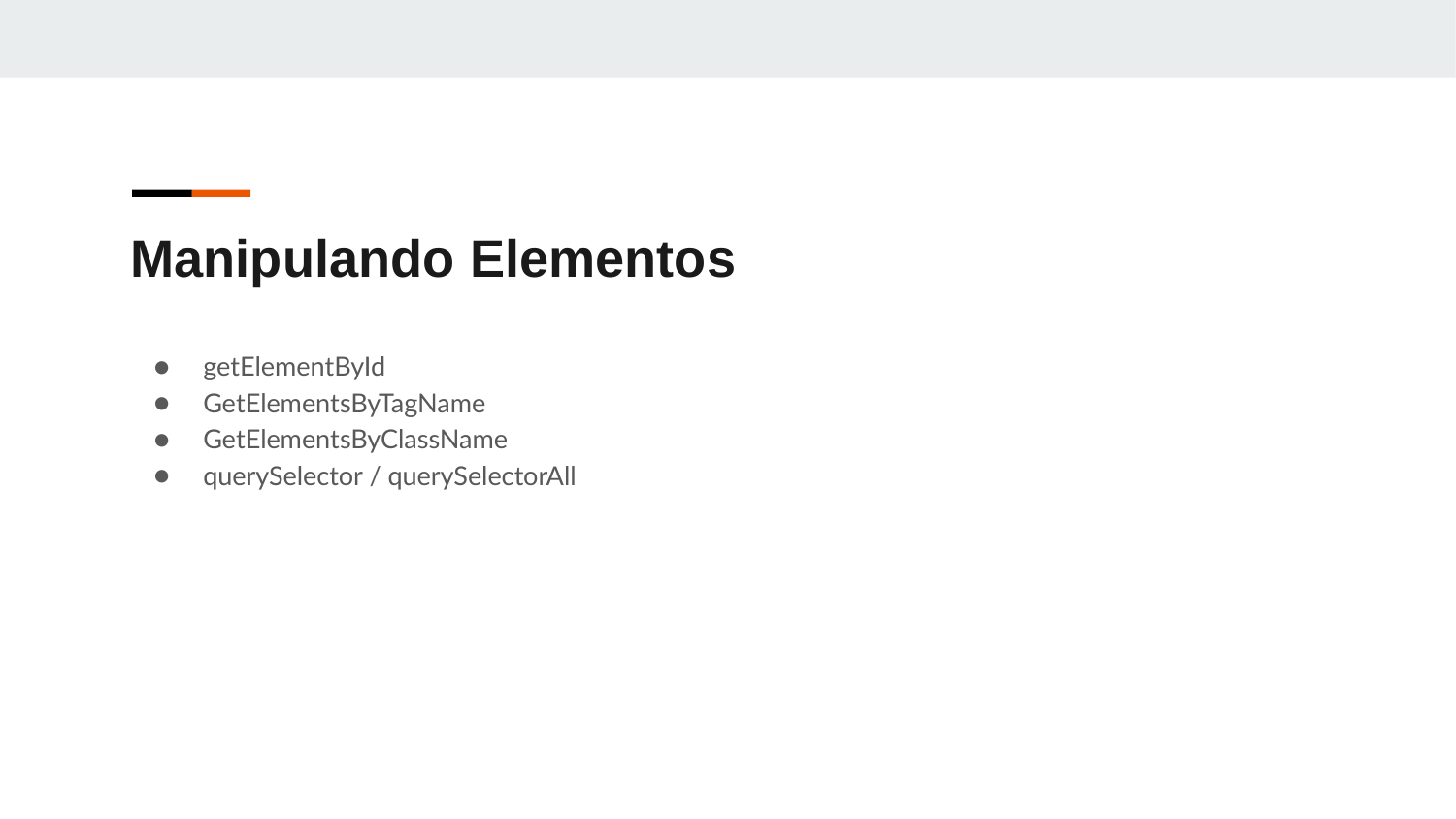

Manipulando Elementos
getElementById
GetElementsByTagName
GetElementsByClassName
querySelector / querySelectorAll